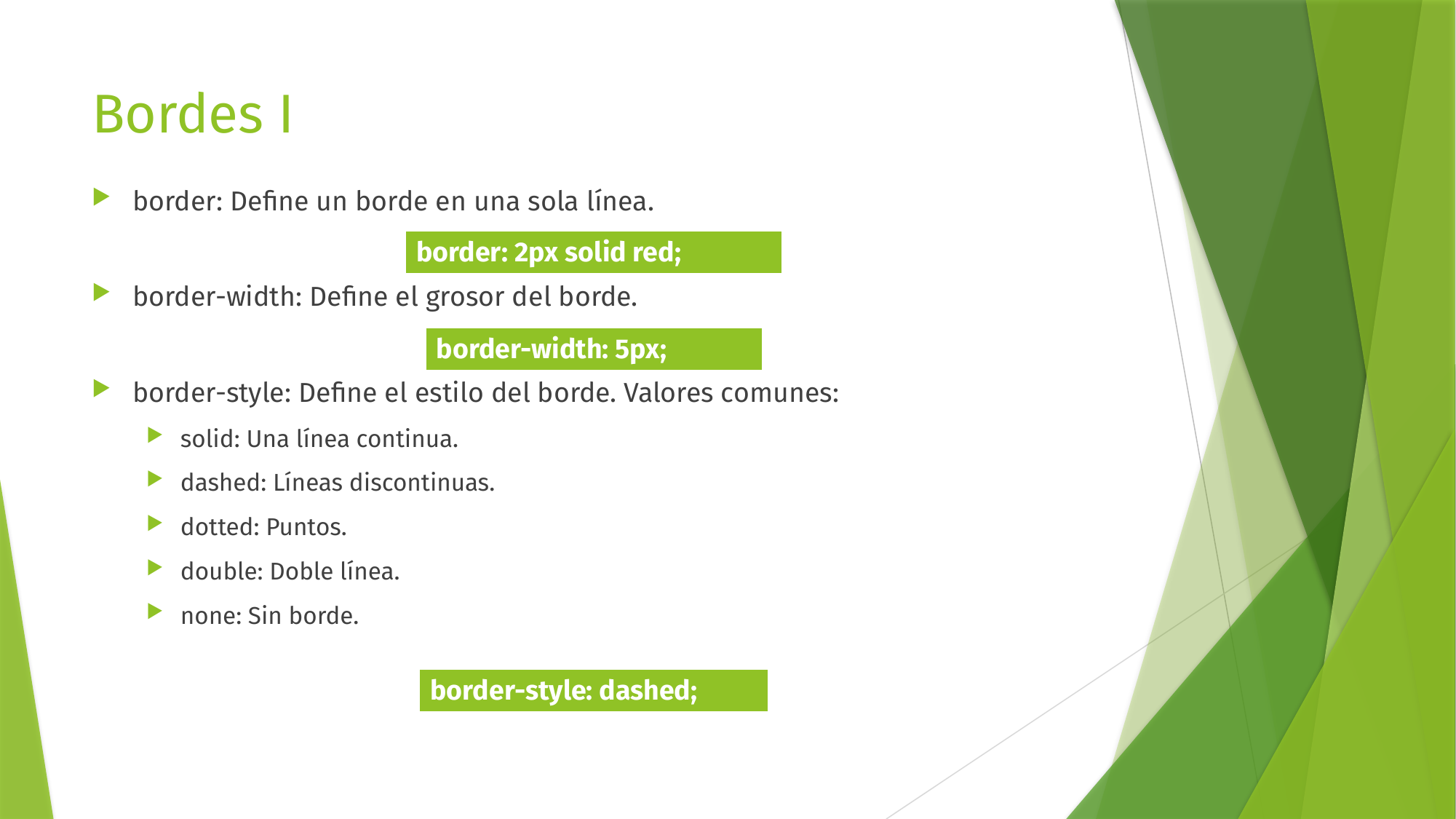

# Bordes I
border: Define un borde en una sola línea.

border-width: Define el grosor del borde.

border-style: Define el estilo del borde. Valores comunes:
solid: Una línea continua.
dashed: Líneas discontinuas.
dotted: Puntos.
double: Doble línea.
none: Sin borde.
| border: 2px solid red; |
| --- |
| border-width: 5px; |
| --- |
| border-style: dashed; |
| --- |